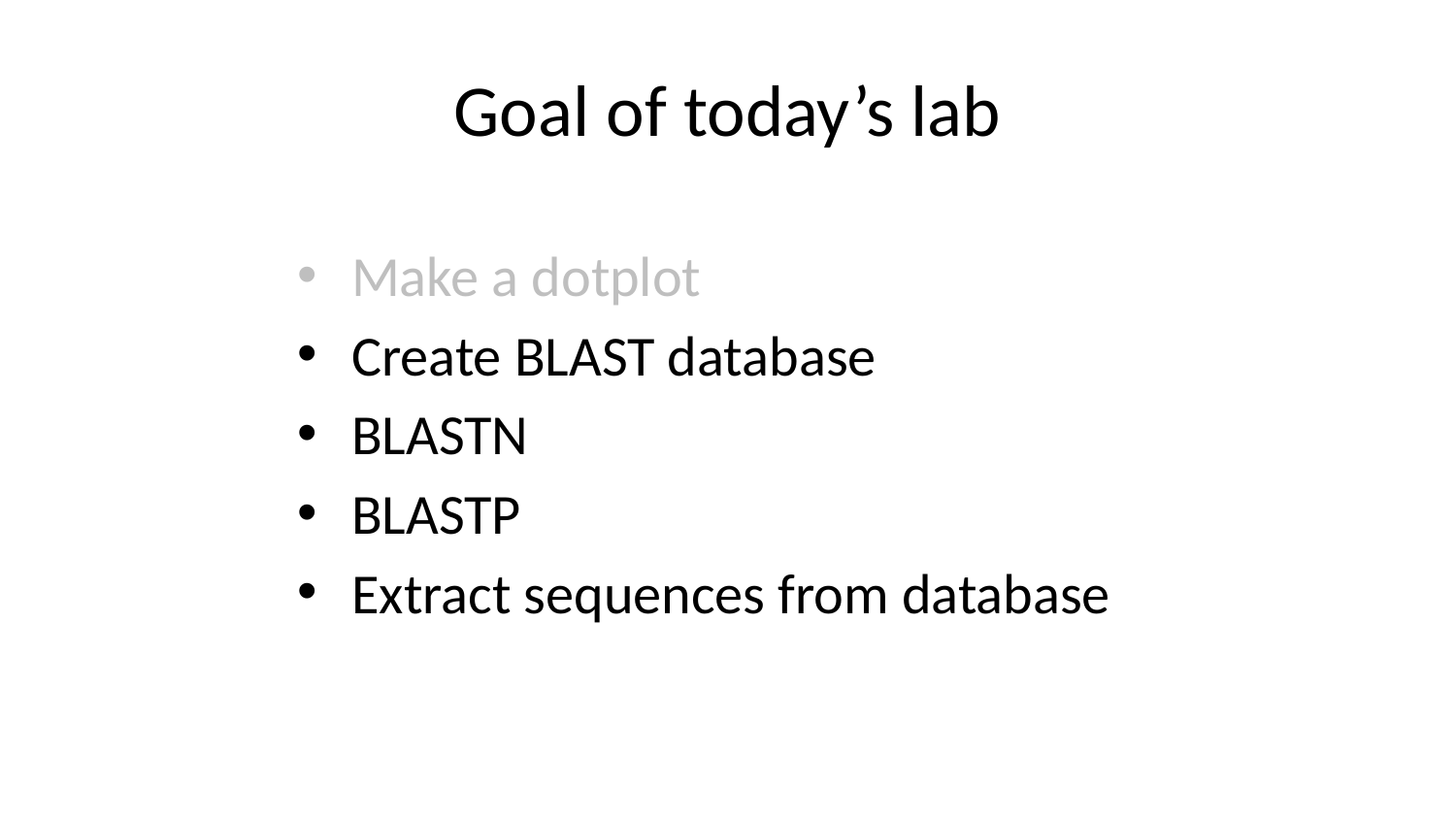

# Goal of today’s lab
Make a dotplot
Create BLAST database
BLASTN
BLASTP
Extract sequences from database